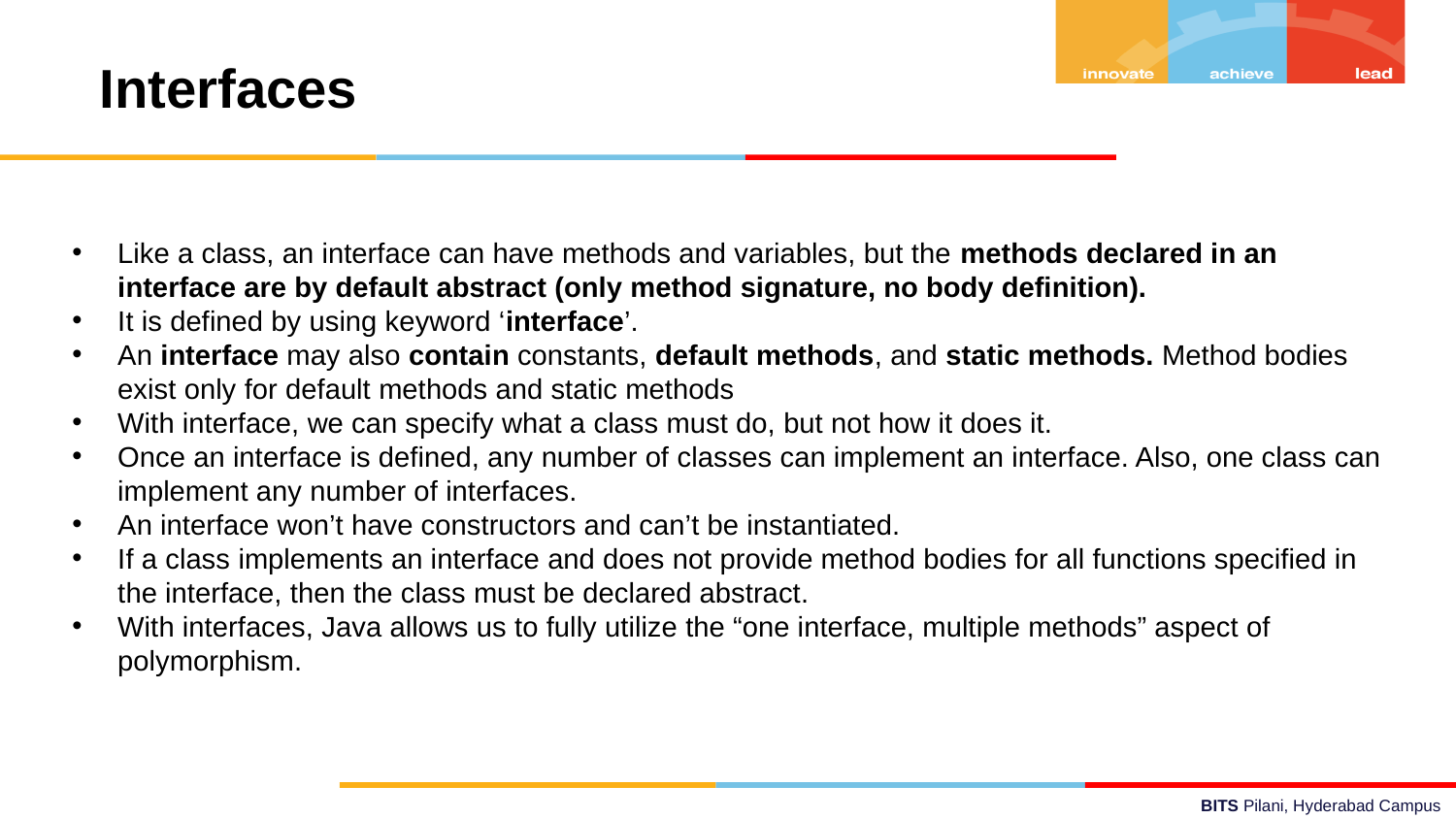

Interfaces
Like a class, an interface can have methods and variables, but the methods declared in an interface are by default abstract (only method signature, no body definition).
It is defined by using keyword ‘interface’.
An interface may also contain constants, default methods, and static methods. Method bodies exist only for default methods and static methods
With interface, we can specify what a class must do, but not how it does it.
Once an interface is defined, any number of classes can implement an interface. Also, one class can implement any number of interfaces.
An interface won’t have constructors and can’t be instantiated.
If a class implements an interface and does not provide method bodies for all functions specified in the interface, then the class must be declared abstract.
With interfaces, Java allows us to fully utilize the “one interface, multiple methods” aspect of polymorphism.